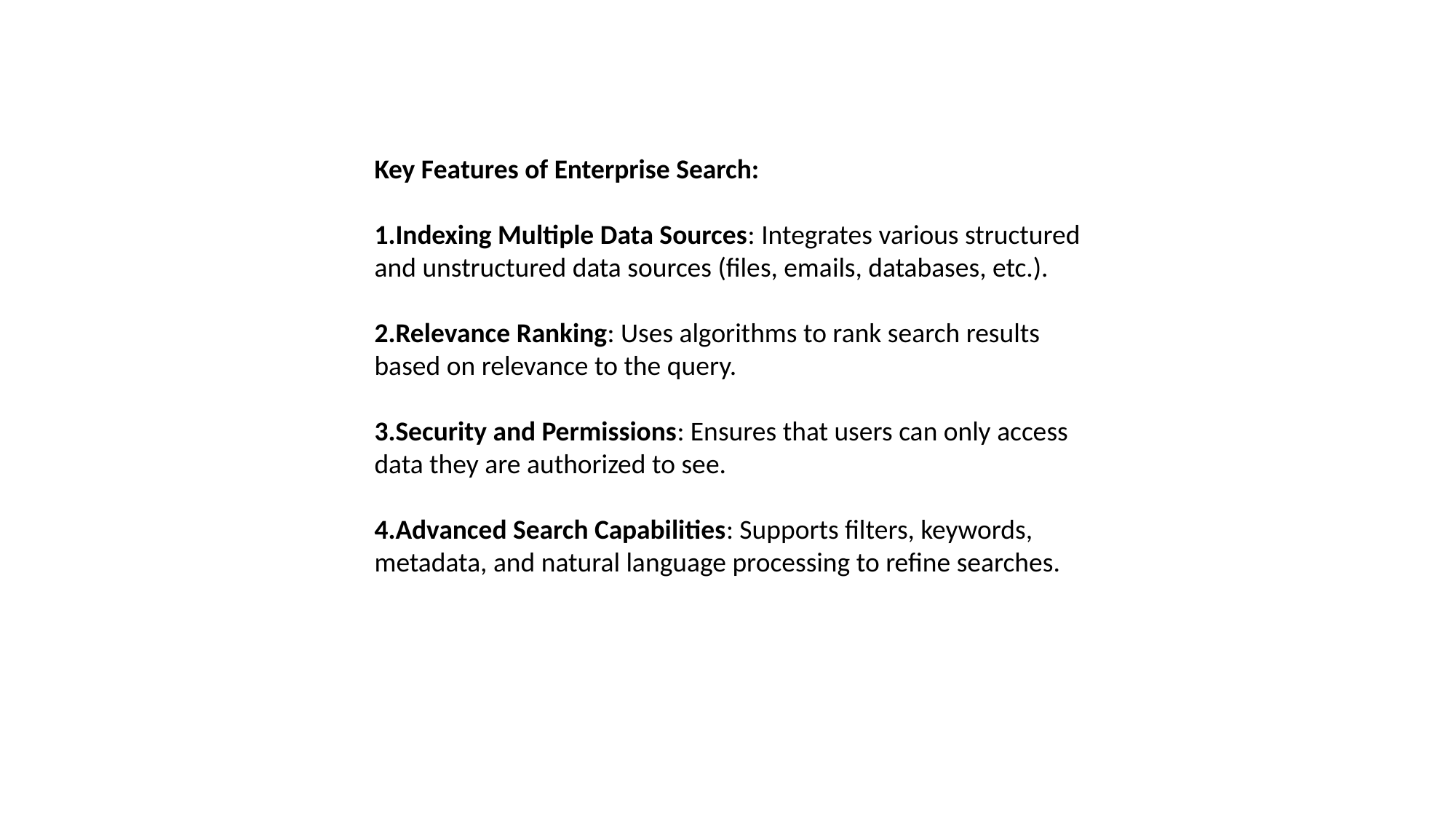

Key Features of Enterprise Search:

Indexing Multiple Data Sources: Integrates various structured and unstructured data sources (files, emails, databases, etc.).

Relevance Ranking: Uses algorithms to rank search results based on relevance to the query.

Security and Permissions: Ensures that users can only access data they are authorized to see.

Advanced Search Capabilities: Supports filters, keywords, metadata, and natural language processing to refine searches.